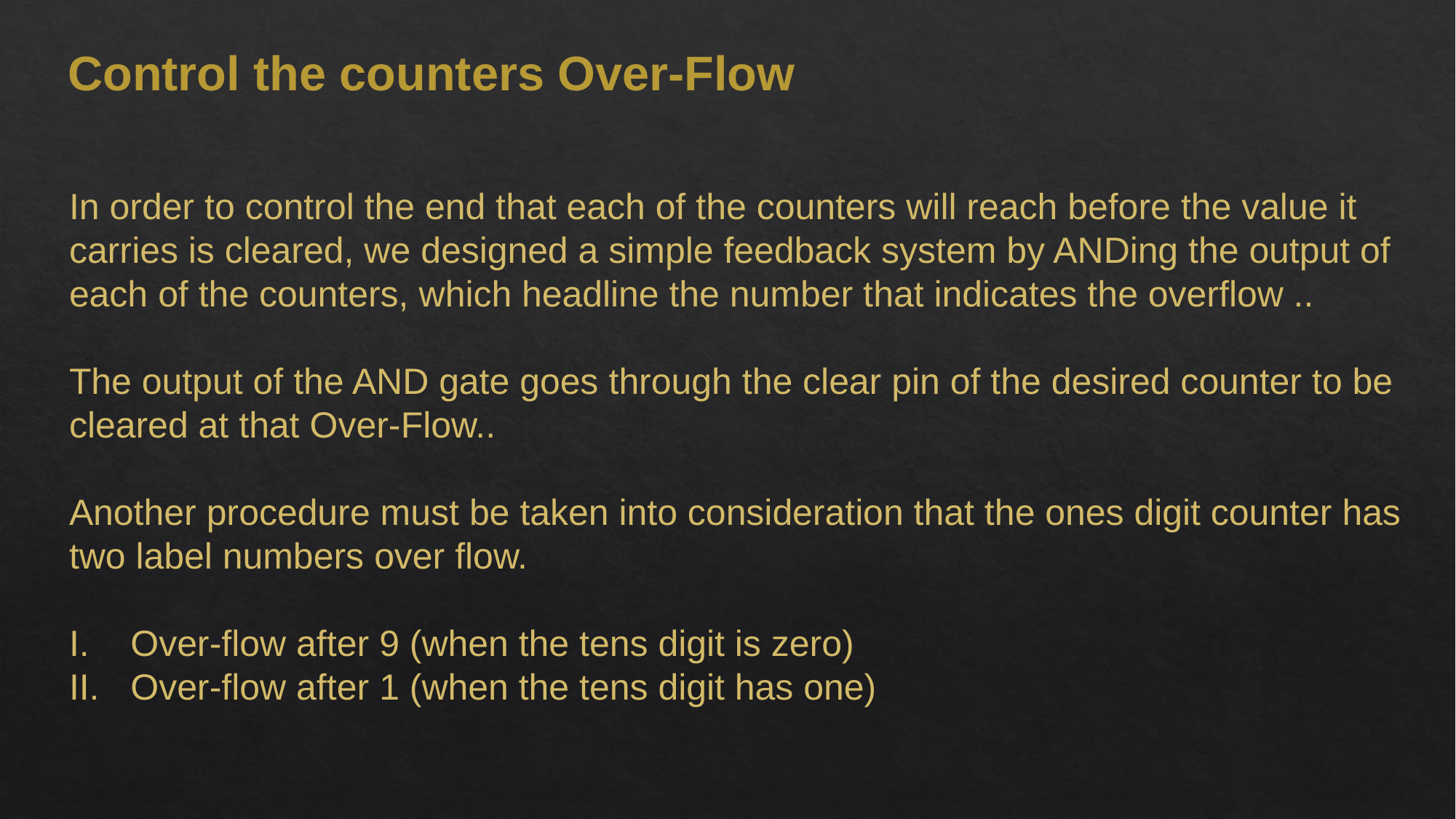

Control the counters Over-Flow
In order to control the end that each of the counters will reach before the value it carries is cleared, we designed a simple feedback system by ANDing the output of each of the counters, which headline the number that indicates the overflow ..
The output of the AND gate goes through the clear pin of the desired counter to be cleared at that Over-Flow..
Another procedure must be taken into consideration that the ones digit counter has two label numbers over flow.
Over-flow after 9 (when the tens digit is zero)
Over-flow after 1 (when the tens digit has one)